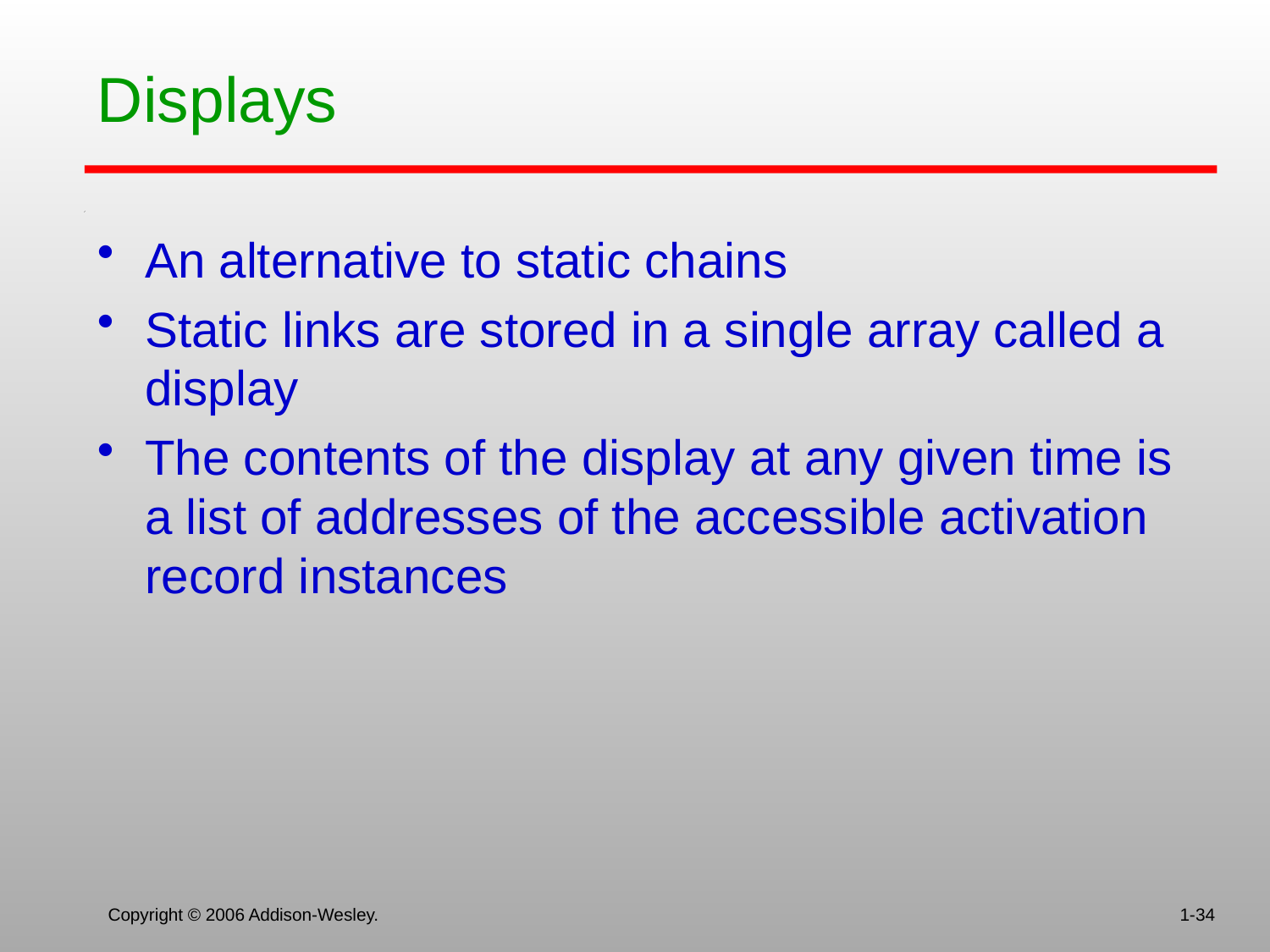

# Displays
An alternative to static chains
Static links are stored in a single array called a display
The contents of the display at any given time is a list of addresses of the accessible activation record instances
Copyright © 2006 Addison-Wesley.
1-34